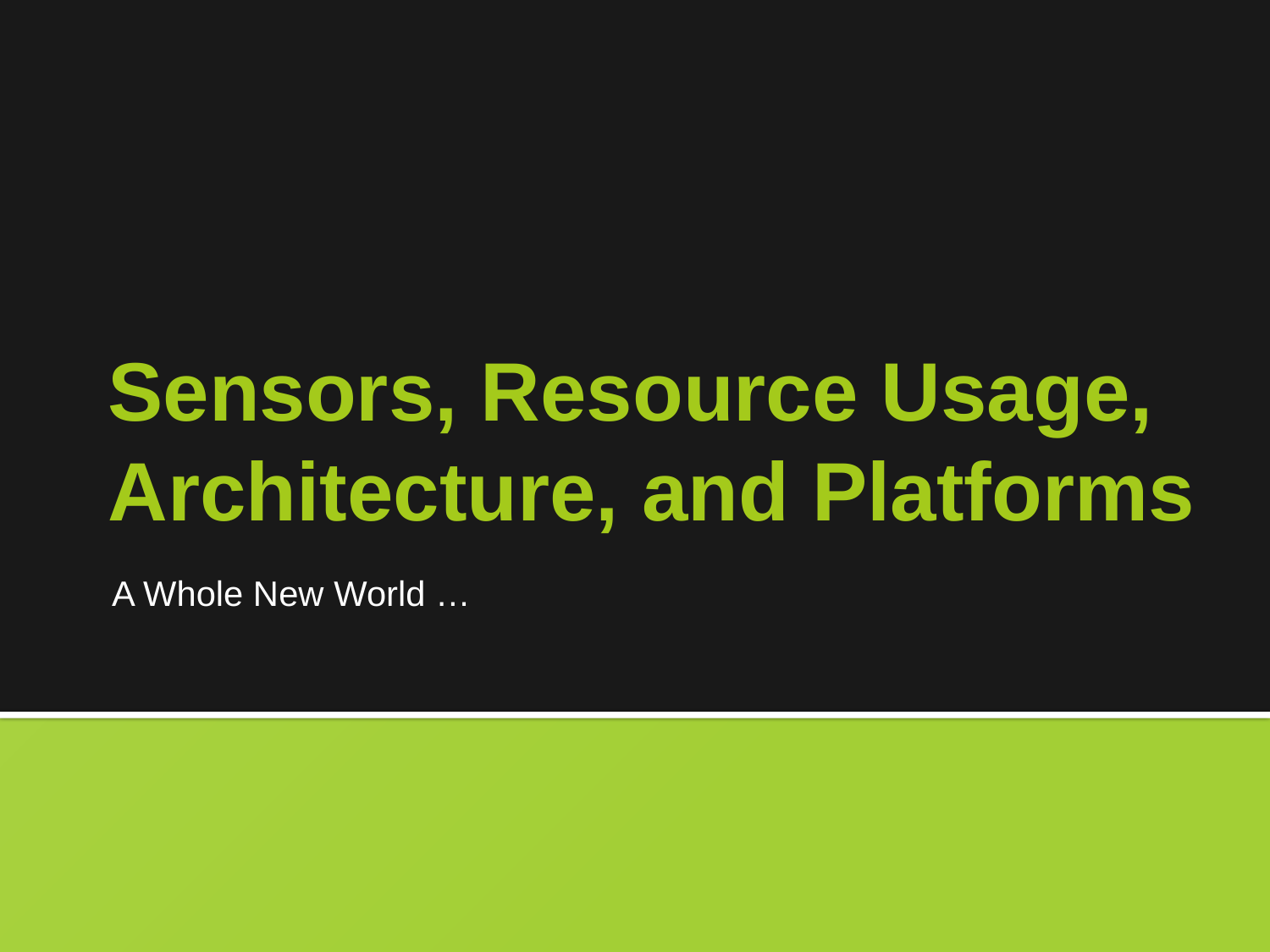

# Sensors, Resource Usage, Architecture, and Platforms
A Whole New World …